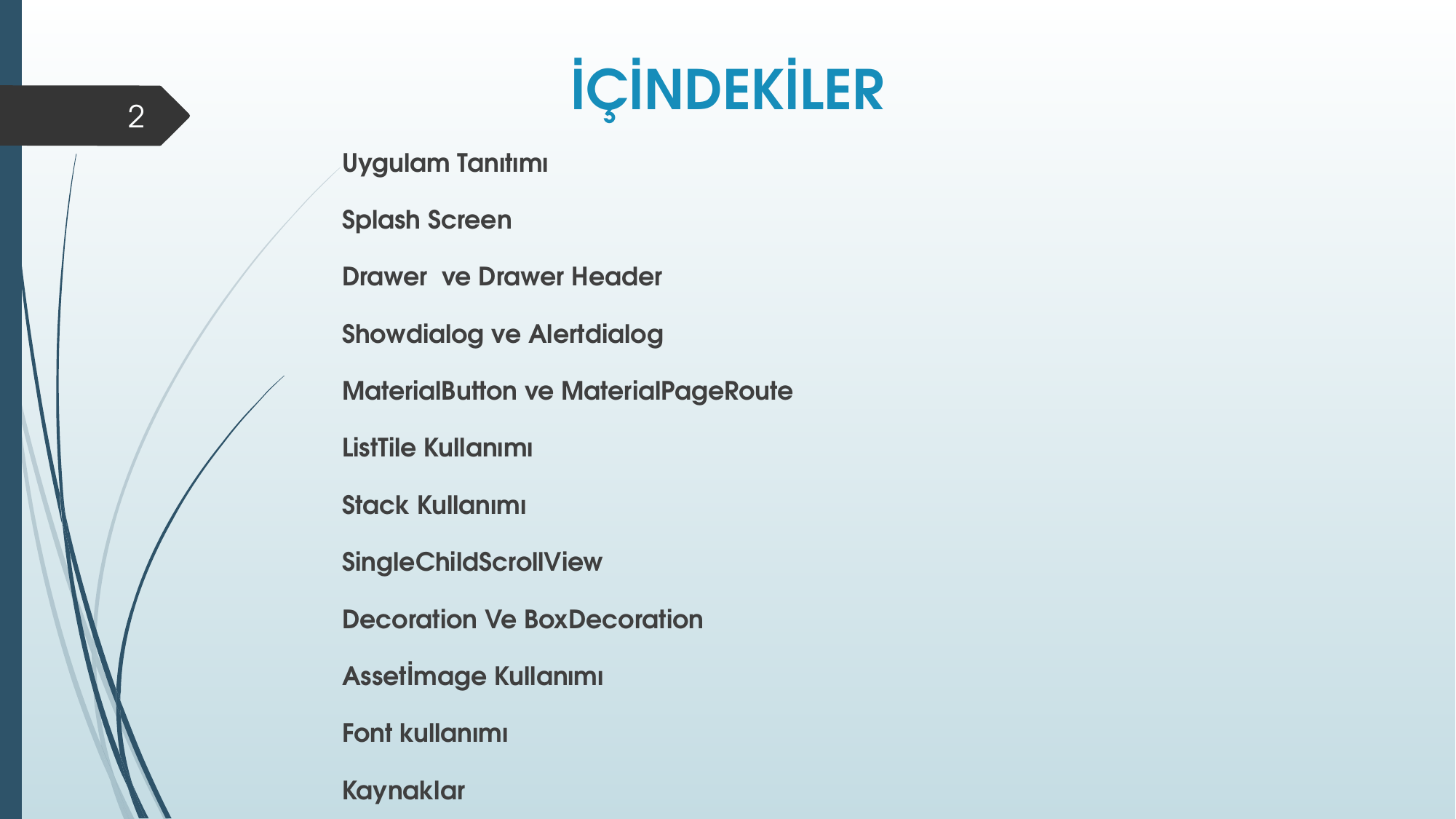

# İÇİNDEKİLER
2
Uygulam Tanıtımı
Splash Screen
Drawer  ve Drawer Header
Showdialog ve Alertdialog
MaterialButton ve MaterialPageRoute
ListTile Kullanımı
Stack Kullanımı
SingleChildScrollView
Decoration Ve BoxDecoration
Assetİmage Kullanımı
Font kullanımı
Kaynaklar